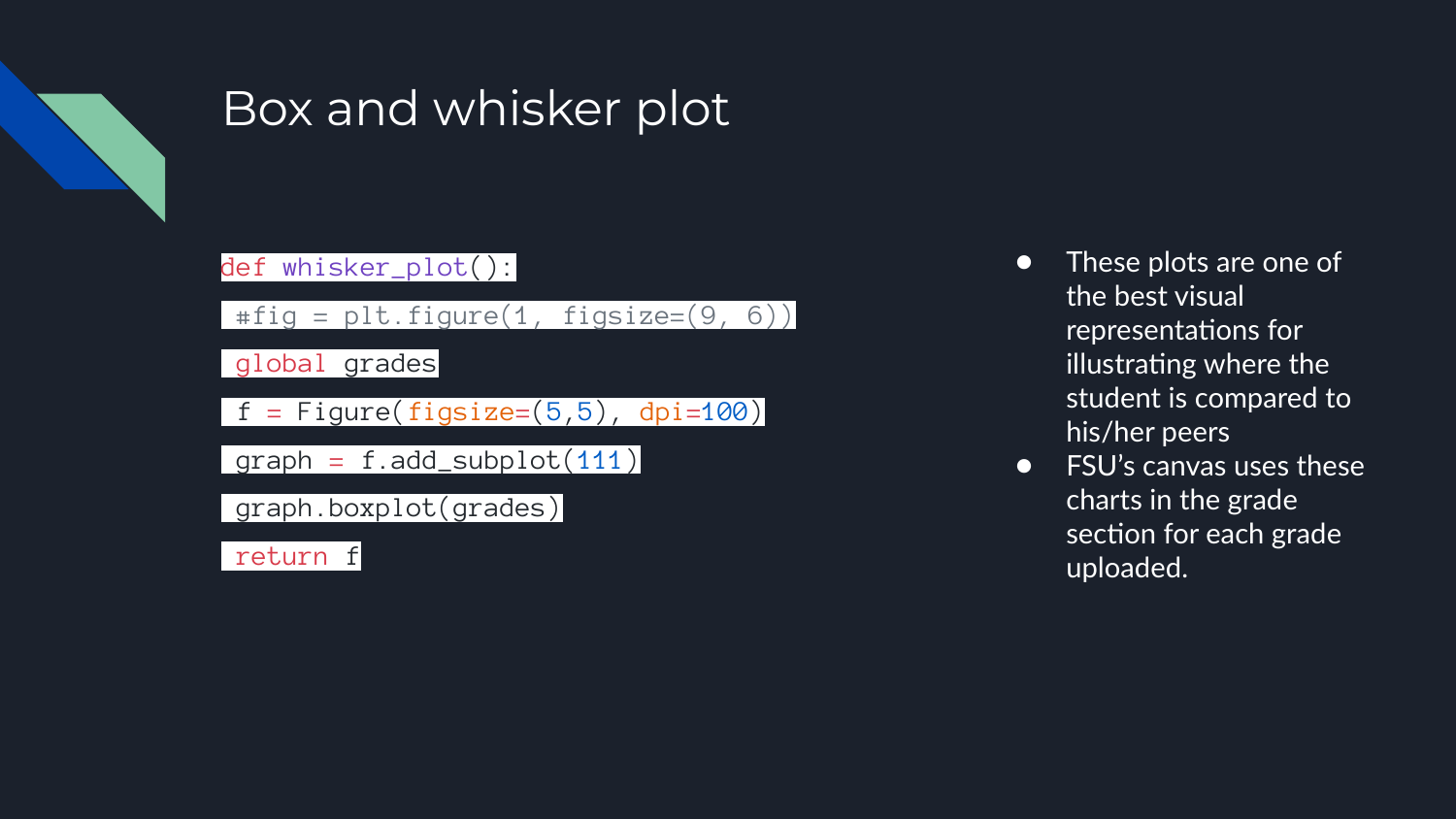

# Box and whisker plot

def whisker_plot():
 #fig = plt.figure(1, figsize=(9, 6))
 global grades
 f = Figure(figsize=(5,5), dpi=100)
 graph = f.add_subplot(111)
 graph.boxplot(grades)
 return f

These plots are one of the best visual representations for  illustrating where the student is compared to his/her peers
FSU’s canvas uses these charts in the grade section for each grade uploaded.